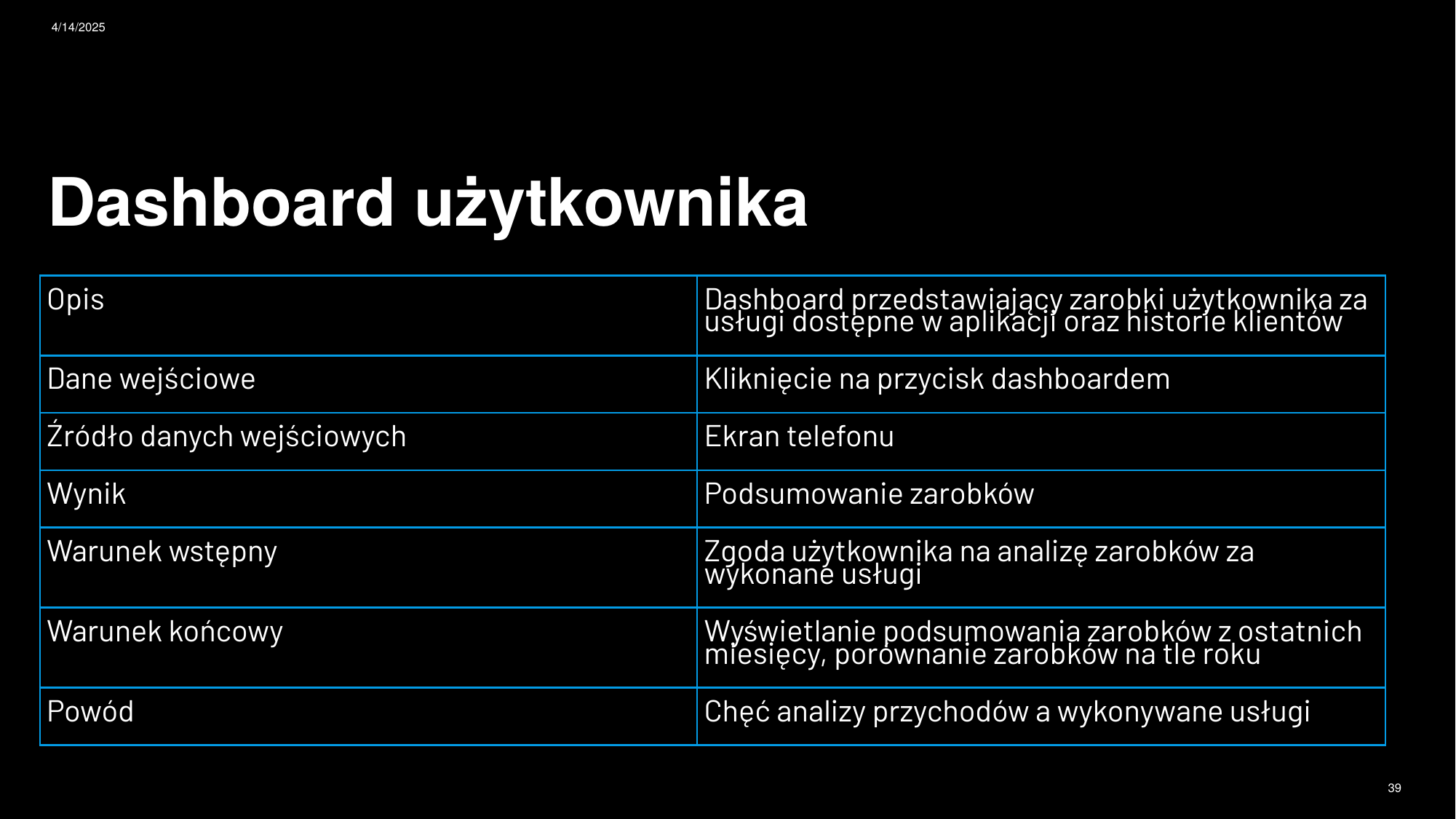

4/14/2025
# Dashboard użytkownika
| Opis | Dashboard przedstawiający zarobki użytkownika za usługi dostępne w aplikacji oraz historie klientów |
| --- | --- |
| Dane wejściowe | Kliknięcie na przycisk dashboardem |
| Źródło danych wejściowych | Ekran telefonu |
| Wynik | Podsumowanie zarobków |
| Warunek wstępny | Zgoda użytkownika na analizę zarobków za wykonane usługi |
| Warunek końcowy | Wyświetlanie podsumowania zarobków z ostatnich miesięcy, porównanie zarobków na tle roku |
| Powód | Chęć analizy przychodów a wykonywane usługi |

39